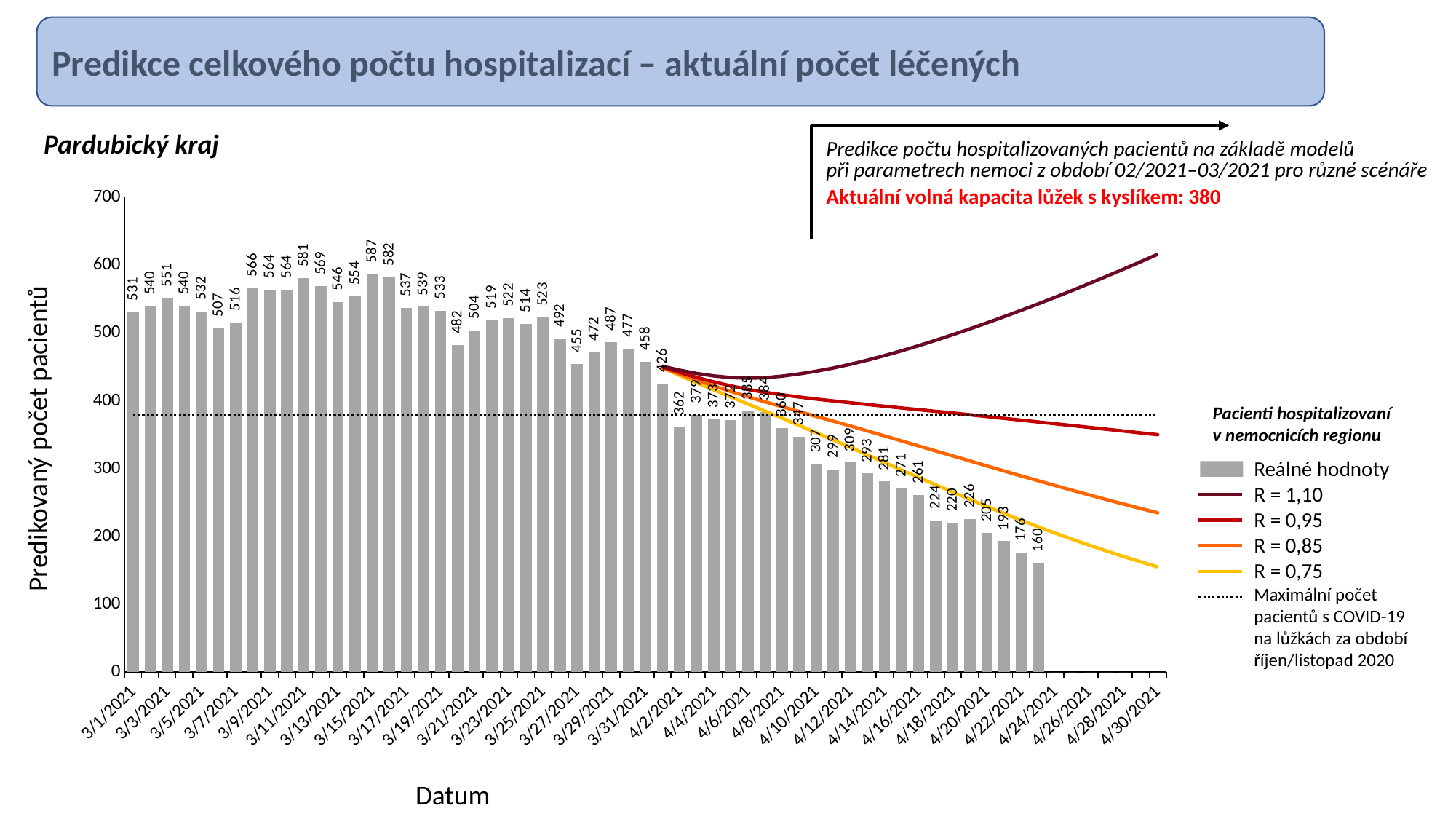

Predikce celkového počtu hospitalizací – aktuální počet léčených
Pardubický kraj
| Predikce počtu hospitalizovaných pacientů na základě modelů při parametrech nemoci z období 02/2021–03/2021 pro různé scénáře |
| --- |
| Aktuální volná kapacita lůžek s kyslíkem: 380 |

### Chart

| Category |  |  |  |  |  |  |
|---|---|---|---|---|---|---|
| 44256 | 531.0 | None | None | None | None | 379.0 |
| 44257 | 540.0 | None | None | None | None | 379.0 |
| 44258 | 551.0 | None | None | None | None | 379.0 |
| 44259 | 540.0 | None | None | None | None | 379.0 |
| 44260 | 532.0 | None | None | None | None | 379.0 |
| 44261 | 507.0 | None | None | None | None | 379.0 |
| 44262 | 516.0 | None | None | None | None | 379.0 |
| 44263 | 566.0 | None | None | None | None | 379.0 |
| 44264 | 564.0 | None | None | None | None | 379.0 |
| 44265 | 564.0 | None | None | None | None | 379.0 |
| 44266 | 581.0 | None | None | None | None | 379.0 |
| 44267 | 569.0 | None | None | None | None | 379.0 |
| 44268 | 546.0 | None | None | None | None | 379.0 |
| 44269 | 554.0 | None | None | None | None | 379.0 |
| 44270 | 587.0 | None | None | None | None | 379.0 |
| 44271 | 582.0 | None | None | None | None | 379.0 |
| 44272 | 537.0 | None | None | None | None | 379.0 |
| 44273 | 539.0 | None | None | None | None | 379.0 |
| 44274 | 533.0 | None | None | None | None | 379.0 |
| 44275 | 482.0 | None | None | None | None | 379.0 |
| 44276 | 504.0 | None | None | None | None | 379.0 |
| 44277 | 519.0 | None | None | None | None | 379.0 |
| 44278 | 522.0 | None | None | None | None | 379.0 |
| 44279 | 514.0 | None | None | None | None | 379.0 |
| 44280 | 523.0 | None | None | None | None | 379.0 |
| 44281 | 492.0 | None | None | None | None | 379.0 |
| 44282 | 455.0 | None | None | None | None | 379.0 |
| 44283 | 472.0 | None | None | None | None | 379.0 |
| 44284 | 487.0 | None | None | None | None | 379.0 |
| 44285 | 477.0 | None | None | None | None | 379.0 |
| 44286 | 458.0 | None | None | None | None | 379.0 |
| 44287 | 426.0 | 448.44866573170316 | 449.22639992960376 | 450.00413412750447 | 451.17318112938034 | 379.0 |
| 44288 | 362.0 | 437.7847112961274 | 439.9396536071474 | 442.09704162319224 | 445.3348011311575 | 379.0 |
| 44289 | 379.0 | 426.8834464529946 | 430.78846874653857 | 434.7012827865424 | 440.5671540062732 | 379.0 |
| 44290 | 373.0 | 416.31490032718045 | 422.1947190341218 | 428.08577585688835 | 436.914443308037 | 379.0 |
| 44291 | 372.0 | 405.90555451686805 | 414.03188677684125 | 422.21172715095315 | 434.54119658336947 | 379.0 |
| 44292 | 385.0 | 395.4517792835809 | 406.1478659996145 | 417.00570548061705 | 433.55421907114237 | 379.0 |
| 44293 | 384.0 | 385.1073733702594 | 398.7242447981673 | 412.6993296157127 | 434.29029886744365 | 379.0 |
| 44294 | 360.0 | 374.67747490180045 | 391.5727336424957 | 409.12058360021325 | 436.6245703611082 | 379.0 |
| 44295 | 347.0 | 363.99643620191364 | 384.3862742165194 | 405.81134113033085 | 439.8378739450502 | 379.0 |
| 44296 | 307.0 | 353.232363657486 | 377.2478319737242 | 402.76371584948254 | 443.81594028278596 | 379.0 |
| 44297 | 299.0 | 342.48336560045914 | 370.21339137006044 | 400.0109061046117 | 448.6066887574032 | 379.0 |
| 44298 | 309.0 | 331.5814536853271 | 363.09711027986407 | 397.3772841203588 | 454.1248590109364 | 379.0 |
| 44299 | 293.0 | 320.4674943498245 | 355.80103528206683 | 394.744546440112 | 460.2324048325247 | 379.0 |
| 44300 | 281.0 | 309.28769707513794 | 348.4325609515802 | 392.16786072489003 | 466.9116935177158 | 379.0 |
| 44301 | 271.0 | 298.1241773042293 | 341.02738858983304 | 389.6283167853657 | 474.0573218777794 | 379.0 |
| 44302 | 261.0 | 287.07558342472294 | 333.63200919324424 | 387.1190942612377 | 481.5866932330674 | 379.0 |
| 44303 | 224.0 | 276.1865845617149 | 326.2698919991488 | 384.6419594508375 | 489.5046469445407 | 379.0 |
| 44304 | 220.0 | 265.45507746801525 | 318.9261650261165 | 382.17608901006514 | 497.8141436624004 | 379.0 |
| 44305 | 226.0 | 254.7999331534836 | 311.51002361769514 | 379.6215040063224 | 506.4082520223218 | 379.0 |
| 44306 | 205.0 | 244.27836060235055 | 304.06476209721933 | 376.9894802707261 | 515.2463643816985 | 379.0 |
| 44307 | 193.0 | 234.00267397811933 | 296.68218212118927 | 374.34421989748944 | 524.3465589809769 | 379.0 |
| 44308 | 176.0 | 223.99911676433425 | 289.3751746210062 | 371.67984617858167 | 533.6705945672048 | 379.0 |
| 44309 | 160.0 | 214.30329794941903 | 282.17048766115715 | 369.01116531702 | 543.2315600855509 | 379.0 |
| 44310 | 0.0 | 204.90466381791163 | 275.0615933222773 | 366.32867212777825 | 553.0309247270402 | 379.0 |
| 44311 | 0.0 | 195.8316303091244 | 268.08312788296934 | 363.66359818193416 | 563.0995305616714 | 379.0 |
| 44312 | 0.0 | 187.0538697044992 | 261.2049428509246 | 360.9806006571051 | 573.3813248430966 | 379.0 |
| 44313 | 0.0 | 178.5925507201184 | 254.45052098327676 | 358.2933657059094 | 583.8667306564073 | 379.0 |
| 44314 | 0.0 | 170.44677159043928 | 247.8230460827131 | 355.60112151344026 | 594.5433955421087 | 379.0 |
| 44315 | 0.0 | 162.60453377963648 | 241.31516326207444 | 352.89441137722827 | 605.4135373732868 | 379.0 |
| 44316 | 0.0 | 155.08337507554333 | 234.95288908015266 | 350.19942545026237 | 616.5107070953911 | 379.0 |
|  | None | None | None | None | None | None |
|  | None | None | None | None | None | None |
|  | None | None | None | None | None | None |
|  | None | None | None | None | None | None |
|  | None | None | None | None | None | None |
|  | None | None | None | None | None | None |
|  | None | None | None | None | None | None |
|  | None | None | None | None | None | None |
|  | None | None | None | None | None | None |
|  | None | None | None | None | None | None |
|  | None | None | None | None | None | None |
|  | None | None | None | None | None | None |
|  | None | None | None | None | None | None |
|  | None | None | None | None | None | None |
|  | None | None | None | None | None | None |
|  | None | None | None | None | None | None |
|  | None | None | None | None | None | None |
|  | None | None | None | None | None | None |
|  | None | None | None | None | None | None |
|  | None | None | None | None | None | None |
|  | None | None | None | None | None | None |
|  | None | None | None | None | None | None |
|  | None | None | None | None | None | None |
|  | None | None | None | None | None | None |
|  | None | None | None | None | None | None |
|  | None | None | None | None | None | None |
|  | None | None | None | None | None | None |
|  | None | None | None | None | None | None |
|  | None | None | None | None | None | None |
|  | None | None | None | None | None | None |
|  | None | None | None | None | None | None |
|  | None | None | None | None | None | None |
|  | None | None | None | None | None | None |
|  | None | None | None | None | None | None |
|  | None | None | None | None | None | None |
|  | None | None | None | None | None | None |
|  | None | None | None | None | None | None |
|  | None | None | None | None | None | None |
|  | None | None | None | None | None | None |
|  | None | None | None | None | None | None |
|  | None | None | None | None | None | None |
|  | None | None | None | None | None | None |
|  | None | None | None | None | None | None |
|  | None | None | None | None | None | None |
|  | None | None | None | None | None | None |
|  | None | None | None | None | None | None |
|  | None | None | None | None | None | None |
|  | None | None | None | None | None | None |
|  | None | None | None | None | None | None |
|  | None | None | None | None | None | None |
|  | None | None | None | None | None | None |
|  | None | None | None | None | None | None |
|  | None | None | None | None | None | None |
|  | None | None | None | None | None | None |
|  | None | None | None | None | None | None |
|  | None | None | None | None | None | None |
|  | None | None | None | None | None | None |
|  | None | None | None | None | None | None |
|  | None | None | None | None | None | None |
|  | None | None | None | None | None | None |
|  | None | None | None | None | None | None |
|  | None | None | None | None | None | None |
|  | None | None | None | None | None | None |
|  | None | None | None | None | None | None |
|  | None | None | None | None | None | None |
|  | None | None | None | None | None | None |
|  | None | None | None | None | None | None |
|  | None | None | None | None | None | None |
|  | None | None | None | None | None | None |
|  | None | None | None | None | None | None |
|  | None | None | None | None | None | None |
|  | None | None | None | None | None | None |
|  | None | None | None | None | None | None |
|  | None | None | None | None | None | None |
|  | None | None | None | None | None | None |
|  | None | None | None | None | None | None |
|  | None | None | None | None | None | None |
|  | None | None | None | None | None | None |
|  | None | None | None | None | None | None |
|  | None | None | None | None | None | None |
|  | None | None | None | None | None | None |
|  | None | None | None | None | None | None |
|  | None | None | None | None | None | None |
|  | None | None | None | None | None | None |
|  | None | None | None | None | None | None |
|  | None | None | None | None | None | None |
|  | None | None | None | None | None | None |
|  | None | None | None | None | None | None |
|  | None | None | None | None | None | None |
|  | None | None | None | None | None | None |
|  | None | None | None | None | None | None |
|  | None | None | None | None | None | None |
|  | None | None | None | None | None | None |
|  | None | None | None | None | None | None |
|  | None | None | None | None | None | None |
|  | None | None | None | None | None | None |
|  | None | None | None | None | None | None |
|  | None | None | None | None | None | None |
|  | None | None | None | None | None | None |
|  | None | None | None | None | None | None |
|  | None | None | None | None | None | None |
|  | None | None | None | None | None | None |
|  | None | None | None | None | None | None |
|  | None | None | None | None | None | None |
|  | None | None | None | None | None | None |
|  | None | None | None | None | None | None |
|  | None | None | None | None | None | None |
|  | None | None | None | None | None | None |
|  | None | None | None | None | None | None |
|  | None | None | None | None | None | None |
|  | None | None | None | None | None | None |
|  | None | None | None | None | None | None |
|  | None | None | None | None | None | None |
|  | None | None | None | None | None | None |
|  | None | None | None | None | None | None |
|  | None | None | None | None | None | None |
|  | None | None | None | None | None | None |
|  | None | None | None | None | None | None |
|  | None | None | None | None | None | None |
|  | None | None | None | None | None | None |
Pacienti hospitalizovaní v nemocnicích regionu
Predikovaný počet pacientů
Reálné hodnoty
R = 1,10
R = 0,95
R = 0,85
R = 0,75
Maximální počet pacientů s COVID-19 na lůžkách za období říjen/listopad 2020

Datum